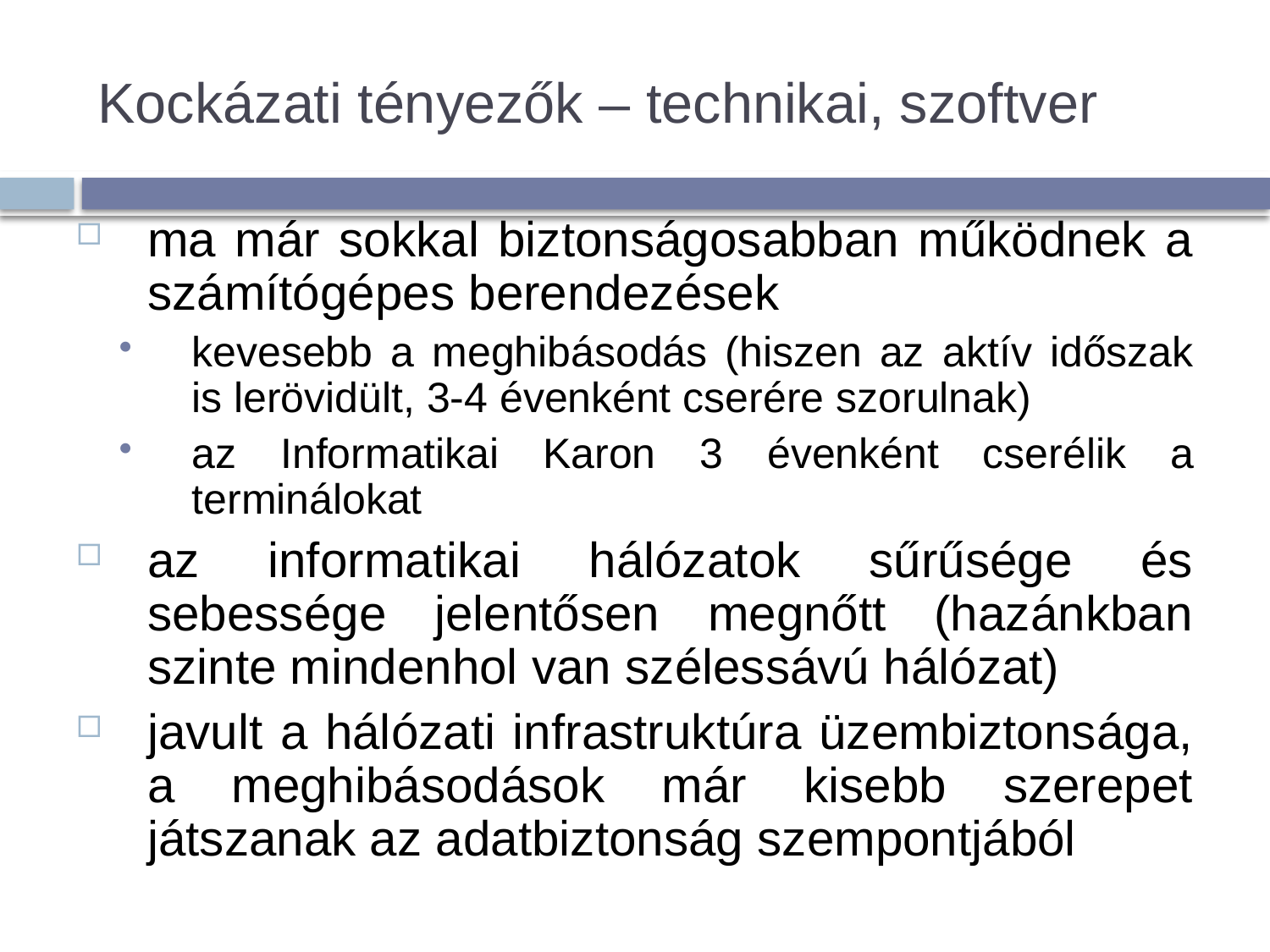

# Kockázati tényezők – technikai, szoftver
ma már sokkal biztonságosabban működnek a számítógépes berendezések
kevesebb a meghibásodás (hiszen az aktív időszak is lerövidült, 3-4 évenként cserére szorulnak)
az Informatikai Karon 3 évenként cserélik a terminálokat
az informatikai hálózatok sűrűsége és sebessége jelentősen megnőtt (hazánkban szinte mindenhol van szélessávú hálózat)
javult a hálózati infrastruktúra üzembiztonsága, a meghibásodások már kisebb szerepet játszanak az adatbiztonság szempontjából